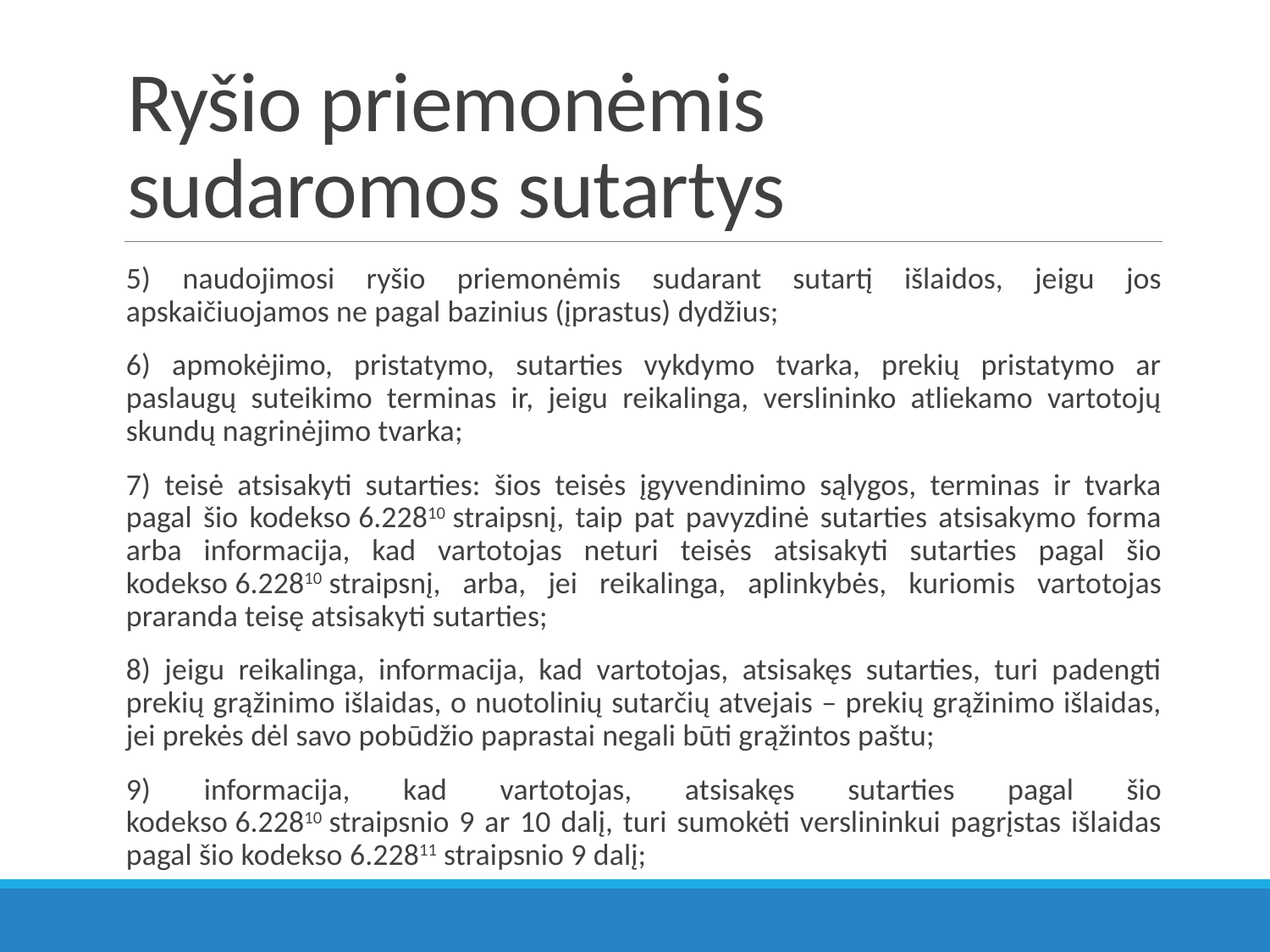

# Ryšio priemonėmis sudaromos sutartys
5) naudojimosi ryšio priemonėmis sudarant sutartį išlaidos, jeigu jos apskaičiuojamos ne pagal bazinius (įprastus) dydžius;
6) apmokėjimo, pristatymo, sutarties vykdymo tvarka, prekių pristatymo ar paslaugų suteikimo terminas ir, jeigu reikalinga, verslininko atliekamo vartotojų skundų nagrinėjimo tvarka;
7) teisė atsisakyti sutarties: šios teisės įgyvendinimo sąlygos, terminas ir tvarka pagal šio kodekso 6.22810 straipsnį, taip pat pavyzdinė sutarties atsisakymo forma arba informacija, kad vartotojas neturi teisės atsisakyti sutarties pagal šio kodekso 6.22810 straipsnį, arba, jei reikalinga, aplinkybės, kuriomis vartotojas praranda teisę atsisakyti sutarties;
8) jeigu reikalinga, informacija, kad vartotojas, atsisakęs sutarties, turi padengti prekių grąžinimo išlaidas, o nuotolinių sutarčių atvejais – prekių grąžinimo išlaidas, jei prekės dėl savo pobūdžio paprastai negali būti grąžintos paštu;
9) informacija, kad vartotojas, atsisakęs sutarties pagal šio kodekso 6.22810 straipsnio 9 ar 10 dalį, turi sumokėti verslininkui pagrįstas išlaidas pagal šio kodekso 6.22811 straipsnio 9 dalį;